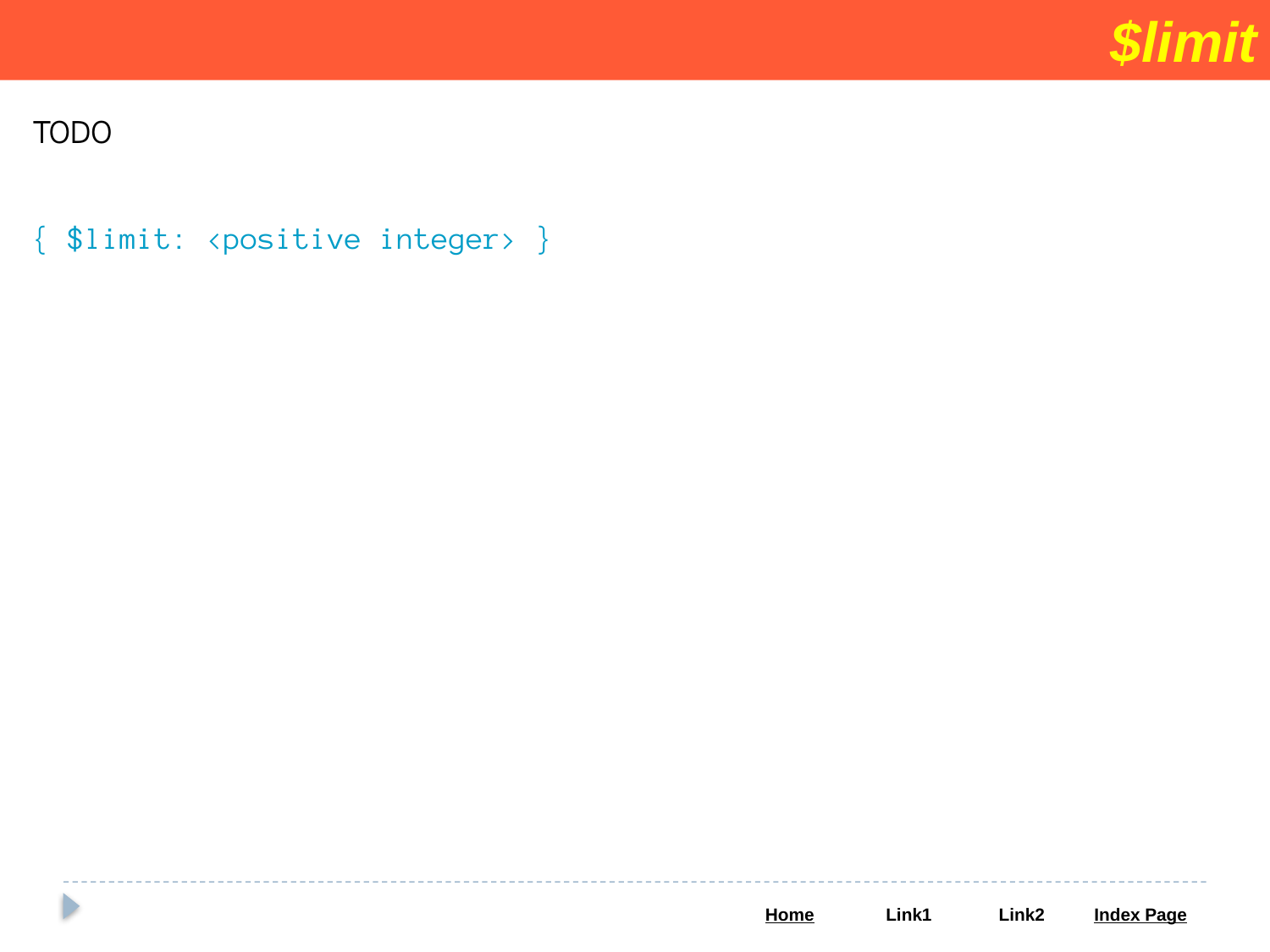

$limit
TODO
{ $limit: <positive integer> }